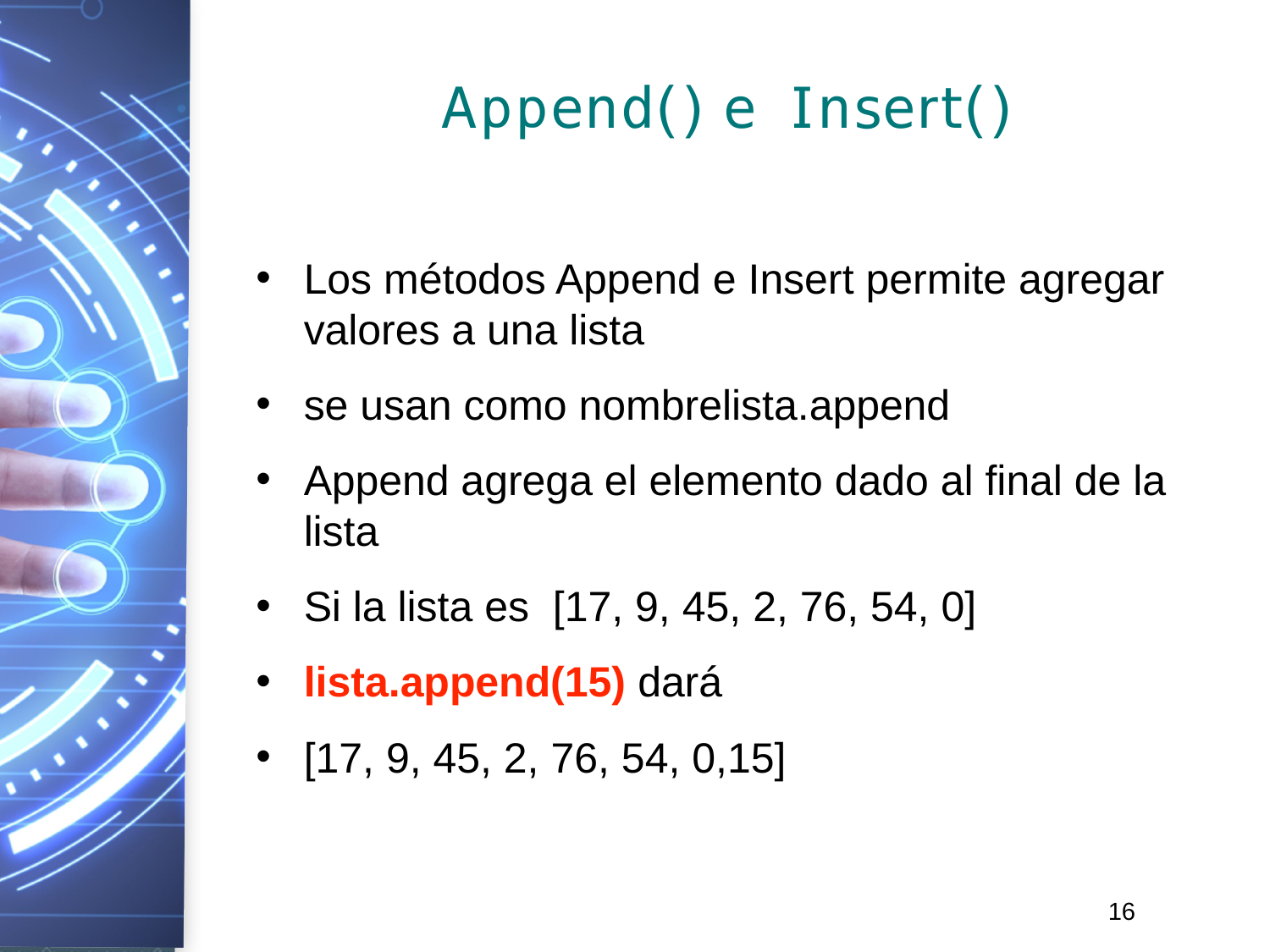

# Append() e  Insert()

Los métodos Append e Insert permite agregar valores a una lista
se usan como nombrelista.append
Append agrega el elemento dado al final de la lista
Si la lista es  [17, 9, 45, 2, 76, 54, 0]
lista.append(15) dará
[17, 9, 45, 2, 76, 54, 0,15]
16